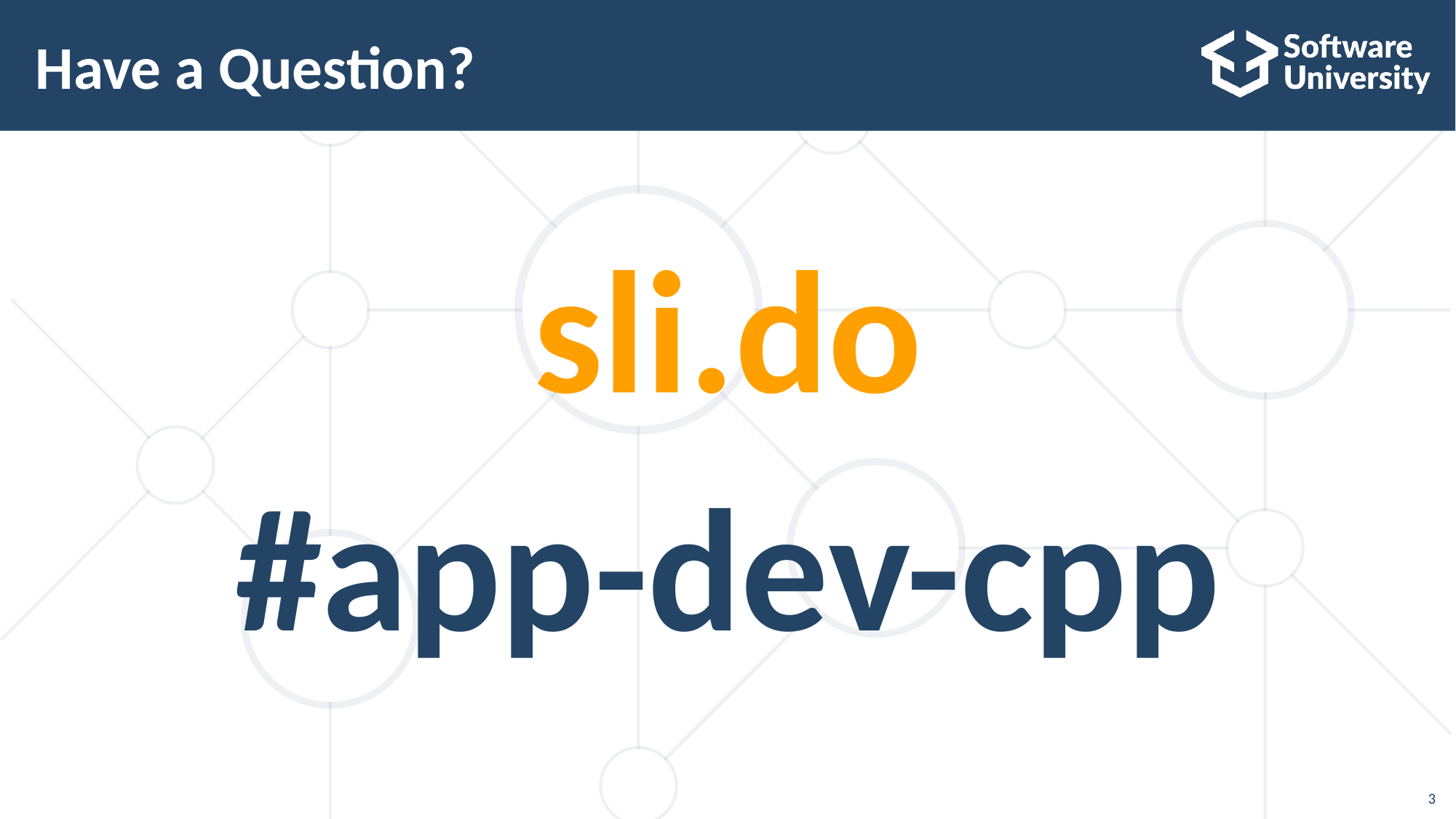

# Have a Question?

sli.do
#app-dev-cpp
3